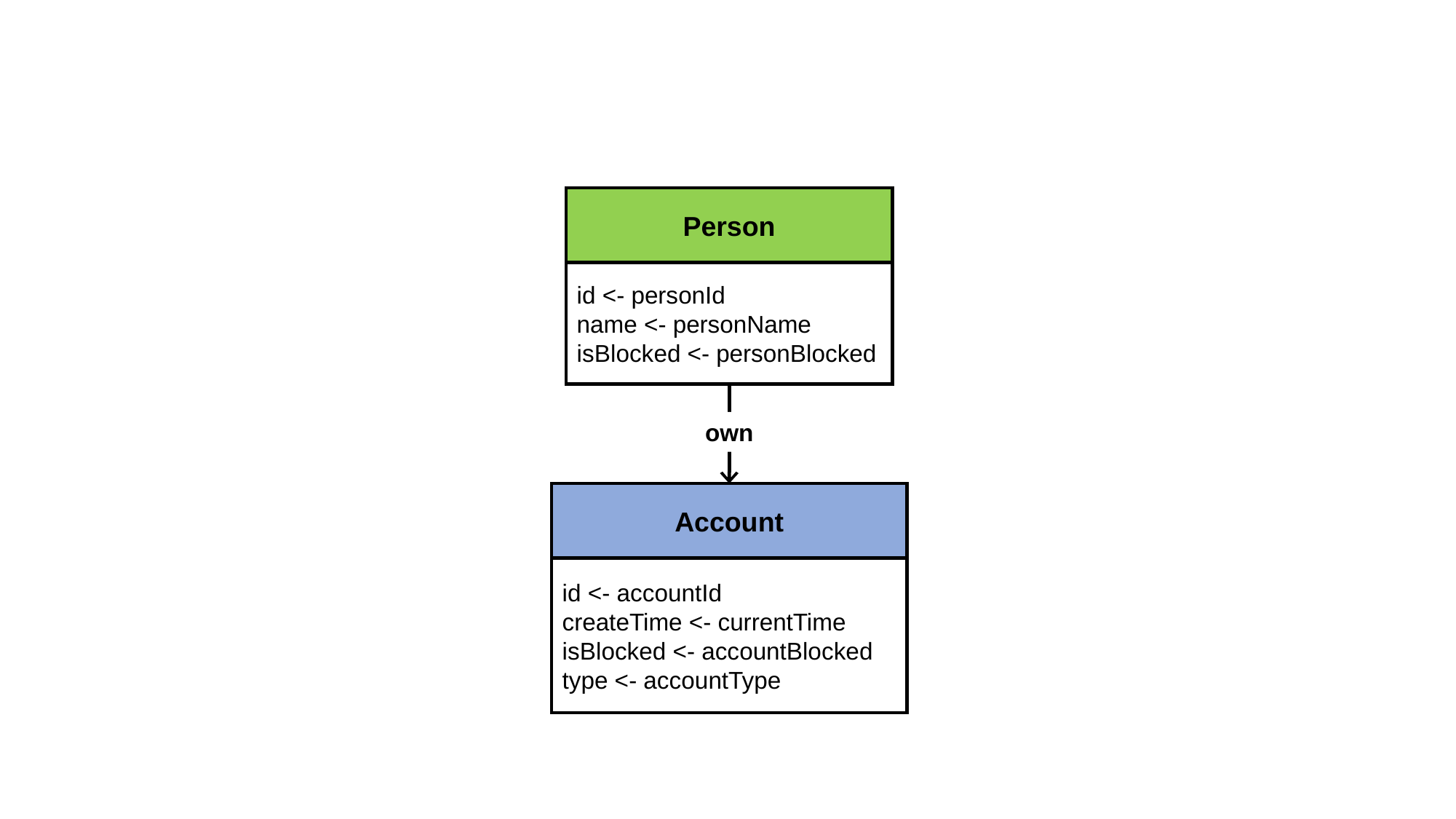

Person

id <- personId
name <- personName
isBlocked <- personBlocked

own
Account

id <- accountId
createTime <- currentTime
isBlocked <- accountBlocked
type <- accountType